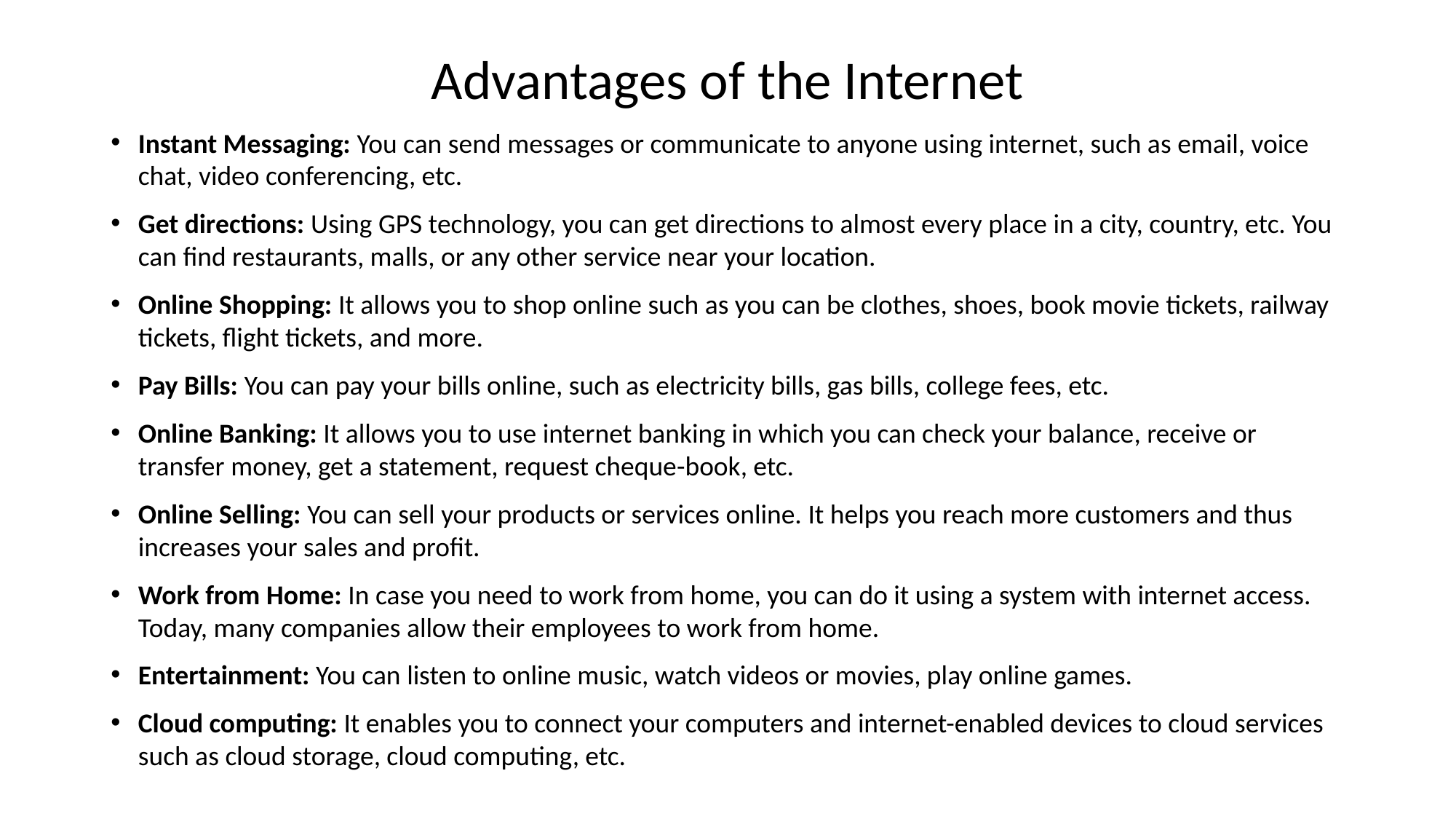

# Advantages of the Internet
Instant Messaging: You can send messages or communicate to anyone using internet, such as email, voice chat, video conferencing, etc.
Get directions: Using GPS technology, you can get directions to almost every place in a city, country, etc. You can find restaurants, malls, or any other service near your location.
Online Shopping: It allows you to shop online such as you can be clothes, shoes, book movie tickets, railway tickets, flight tickets, and more.
Pay Bills: You can pay your bills online, such as electricity bills, gas bills, college fees, etc.
Online Banking: It allows you to use internet banking in which you can check your balance, receive or transfer money, get a statement, request cheque-book, etc.
Online Selling: You can sell your products or services online. It helps you reach more customers and thus increases your sales and profit.
Work from Home: In case you need to work from home, you can do it using a system with internet access. Today, many companies allow their employees to work from home.
Entertainment: You can listen to online music, watch videos or movies, play online games.
Cloud computing: It enables you to connect your computers and internet-enabled devices to cloud services such as cloud storage, cloud computing, etc.